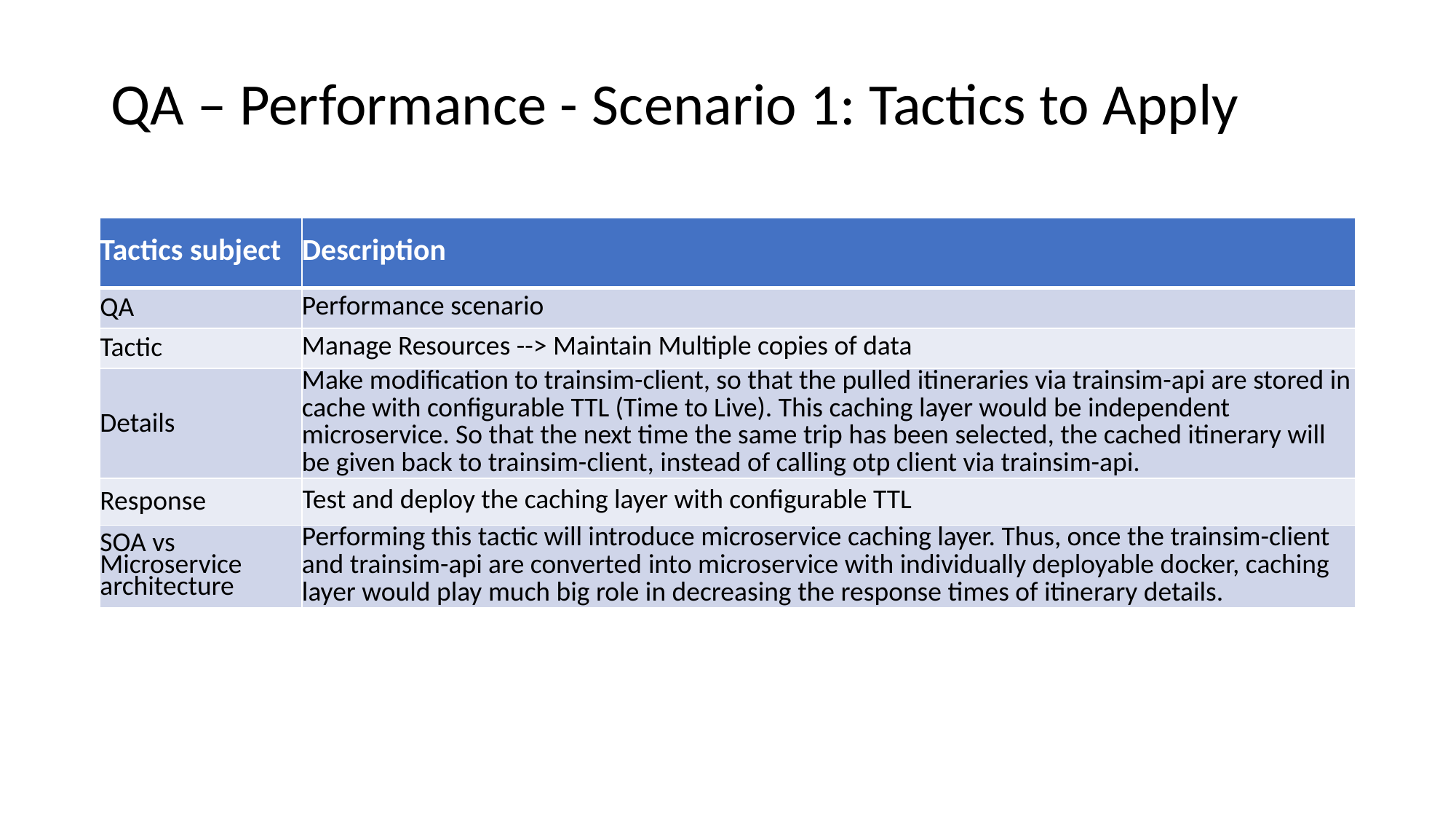

# QA – Performance - Scenario 1: Tactics to Apply
| Tactics subject | Description |
| --- | --- |
| QA | Performance scenario |
| Tactic | Manage Resources --> Maintain Multiple copies of data |
| Details | Make modification to trainsim-client, so that the pulled itineraries via trainsim-api are stored in cache with configurable TTL (Time to Live). This caching layer would be independent microservice. So that the next time the same trip has been selected, the cached itinerary will be given back to trainsim-client, instead of calling otp client via trainsim-api. |
| Response | Test and deploy the caching layer with configurable TTL |
| SOA vs Microservice architecture | Performing this tactic will introduce microservice caching layer. Thus, once the trainsim-client and trainsim-api are converted into microservice with individually deployable docker, caching layer would play much big role in decreasing the response times of itinerary details. |